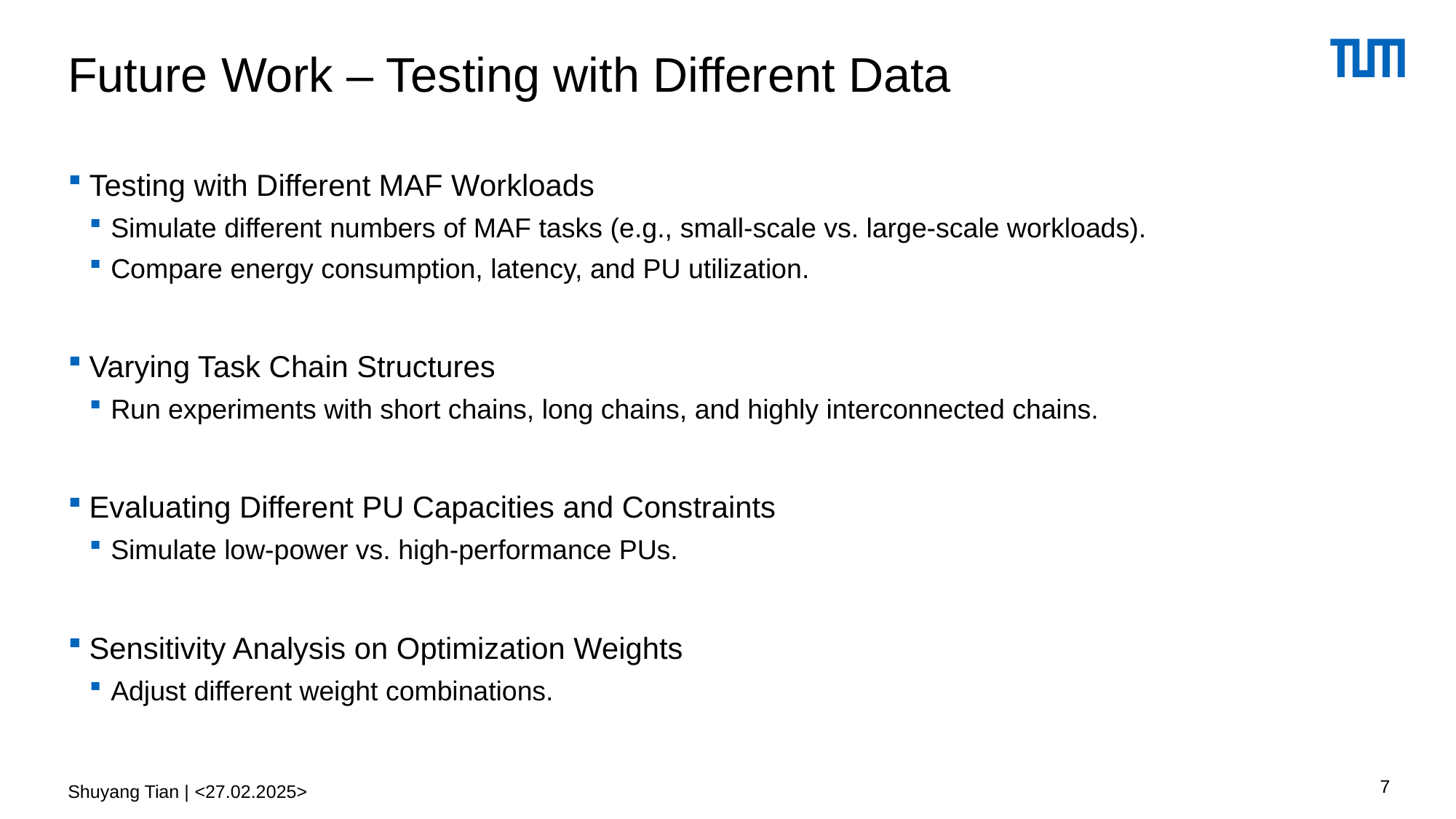

# Future Work – Testing with Different Data
Testing with Different MAF Workloads
Simulate different numbers of MAF tasks (e.g., small-scale vs. large-scale workloads).
Compare energy consumption, latency, and PU utilization.

Varying Task Chain Structures
Run experiments with short chains, long chains, and highly interconnected chains.

Evaluating Different PU Capacities and Constraints
Simulate low-power vs. high-performance PUs.

Sensitivity Analysis on Optimization Weights
Adjust different weight combinations.

7